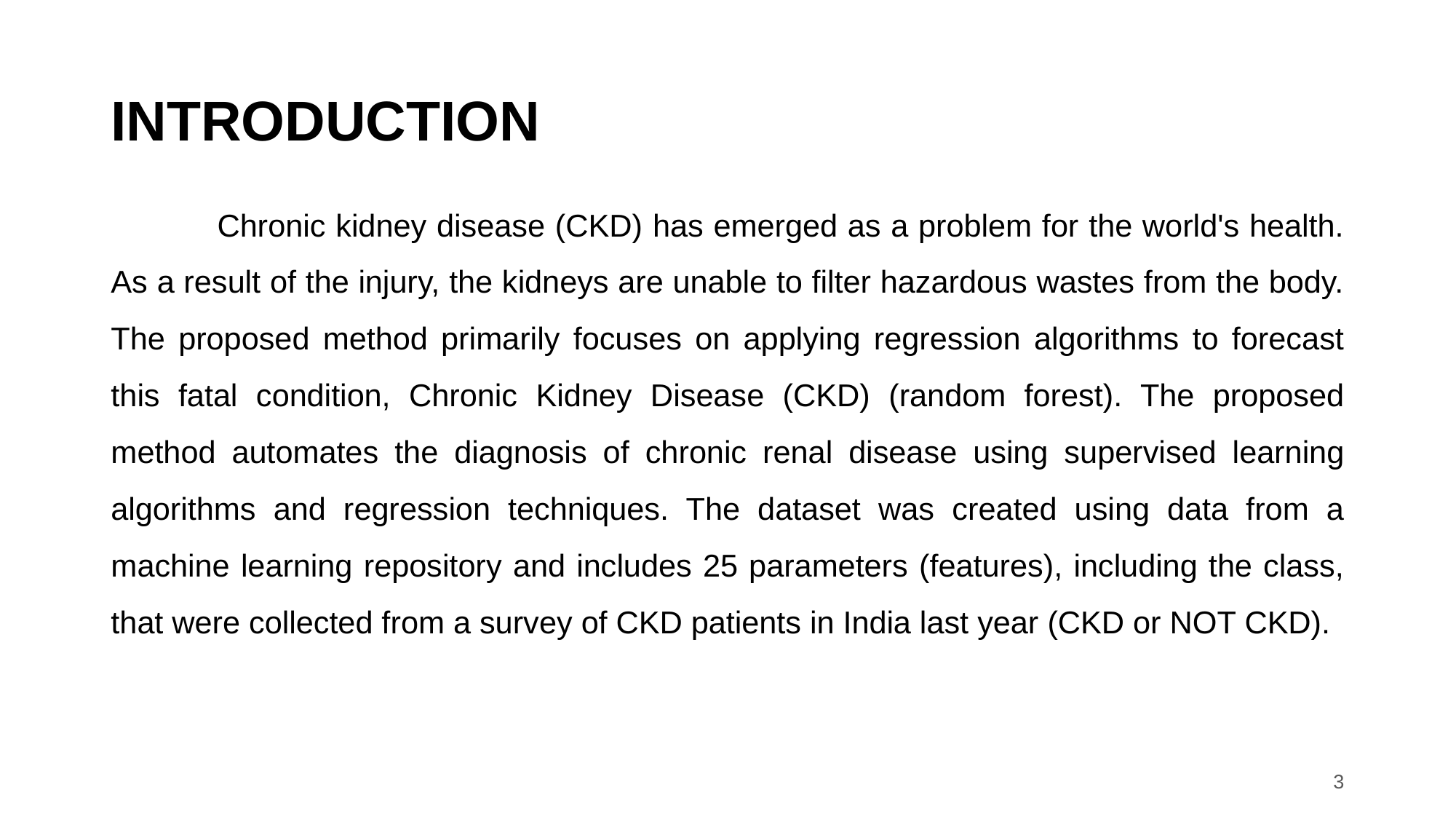

# INTRODUCTION
Chronic kidney disease (CKD) has emerged as a problem for the world's health. As a result of the injury, the kidneys are unable to filter hazardous wastes from the body. The proposed method primarily focuses on applying regression algorithms to forecast this fatal condition, Chronic Kidney Disease (CKD) (random forest). The proposed method automates the diagnosis of chronic renal disease using supervised learning algorithms and regression techniques. The dataset was created using data from a machine learning repository and includes 25 parameters (features), including the class, that were collected from a survey of CKD patients in India last year (CKD or NOT CKD).

3